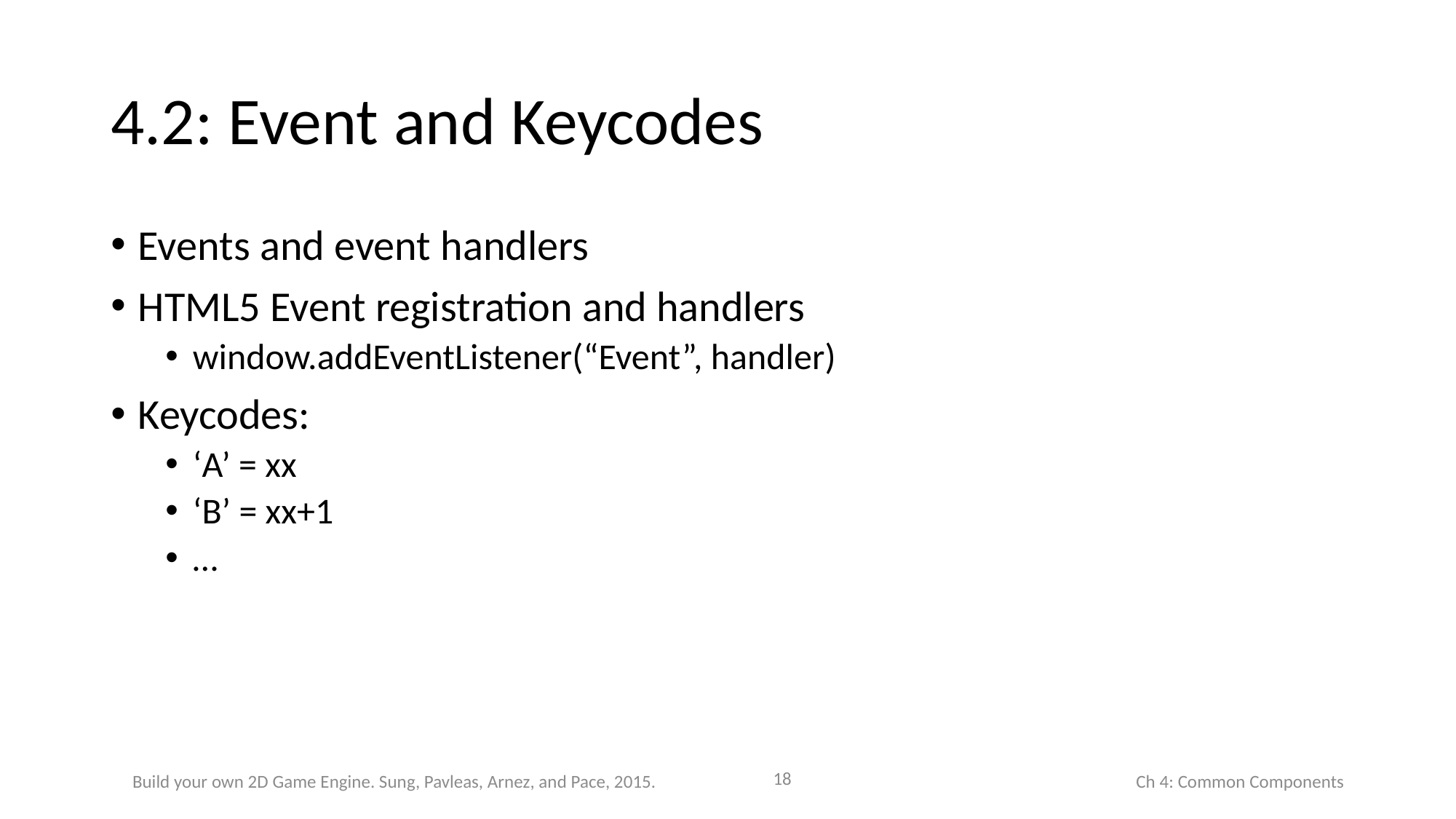

# 4.2: Event and Keycodes
Events and event handlers
HTML5 Event registration and handlers
window.addEventListener(“Event”, handler)
Keycodes:
‘A’ = xx
‘B’ = xx+1
…